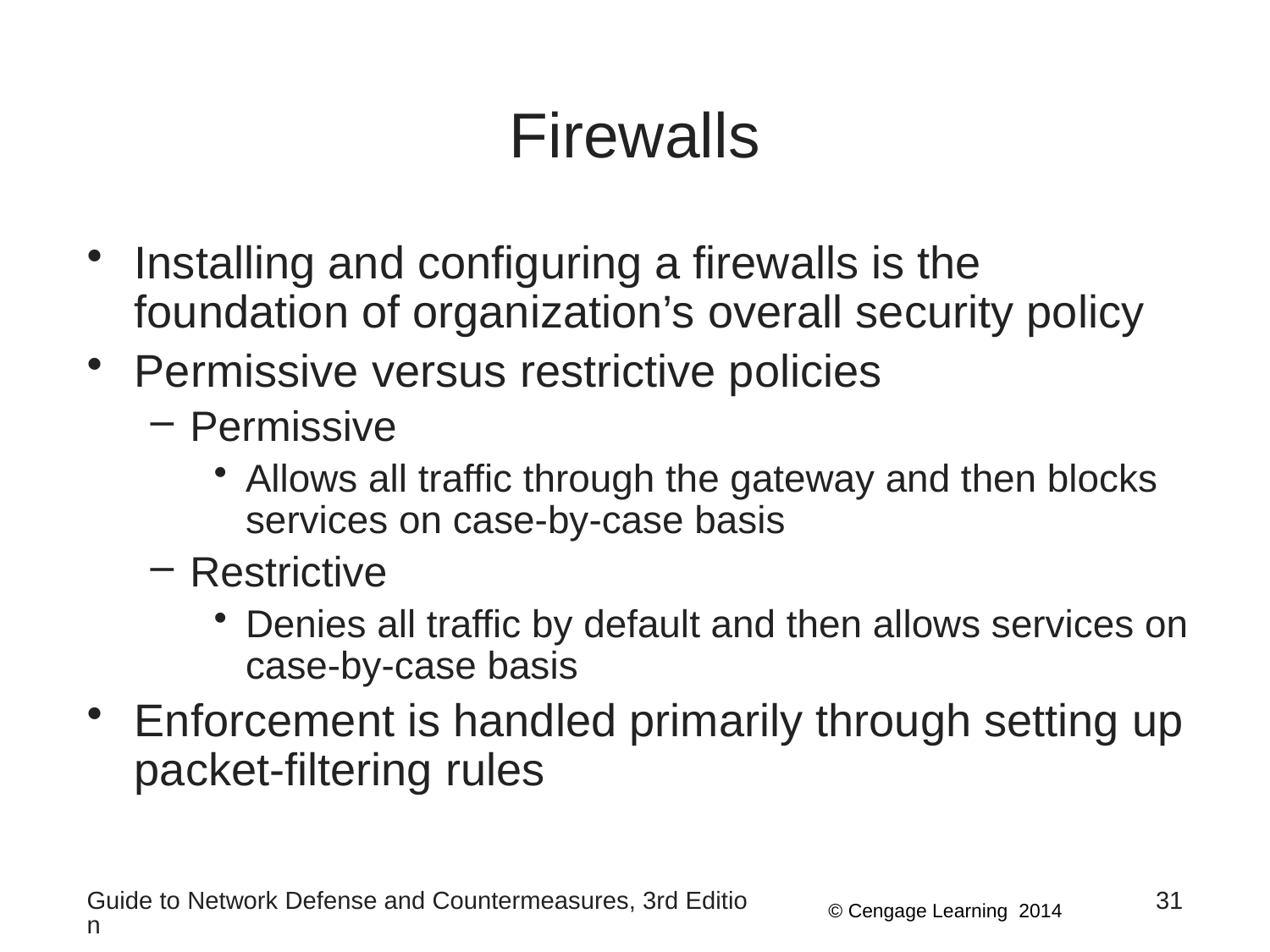

# Firewalls
Installing and configuring a firewalls is the foundation of organization’s overall security policy
Permissive versus restrictive policies
Permissive
Allows all traffic through the gateway and then blocks services on case-by-case basis
Restrictive
Denies all traffic by default and then allows services on case-by-case basis
Enforcement is handled primarily through setting up packet-filtering rules
Guide to Network Defense and Countermeasures, 3rd Edition
31